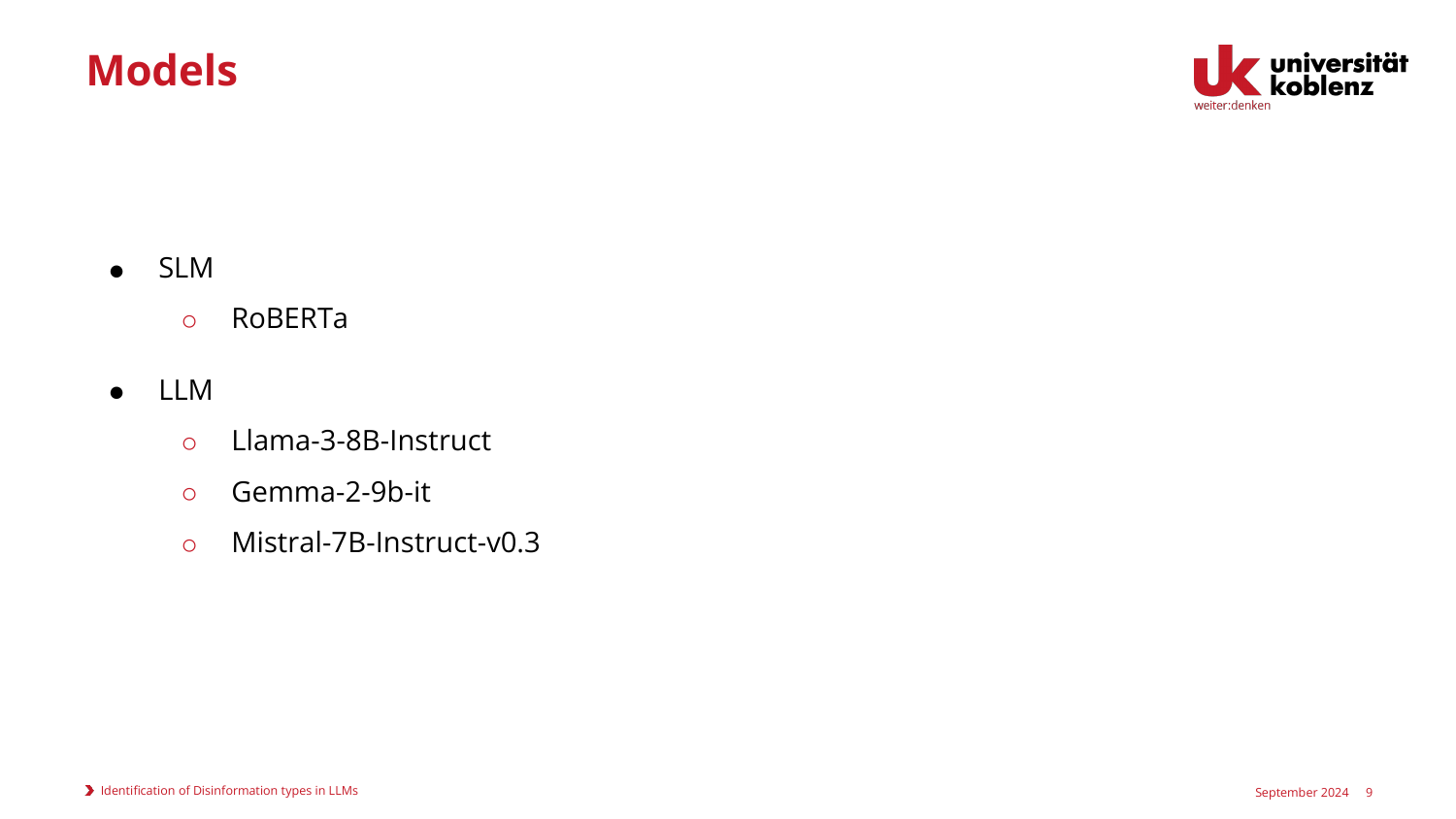

# Models
SLM
RoBERTa
LLM
Llama-3-8B-Instruct
Gemma-2-9b-it
Mistral-7B-Instruct-v0.3